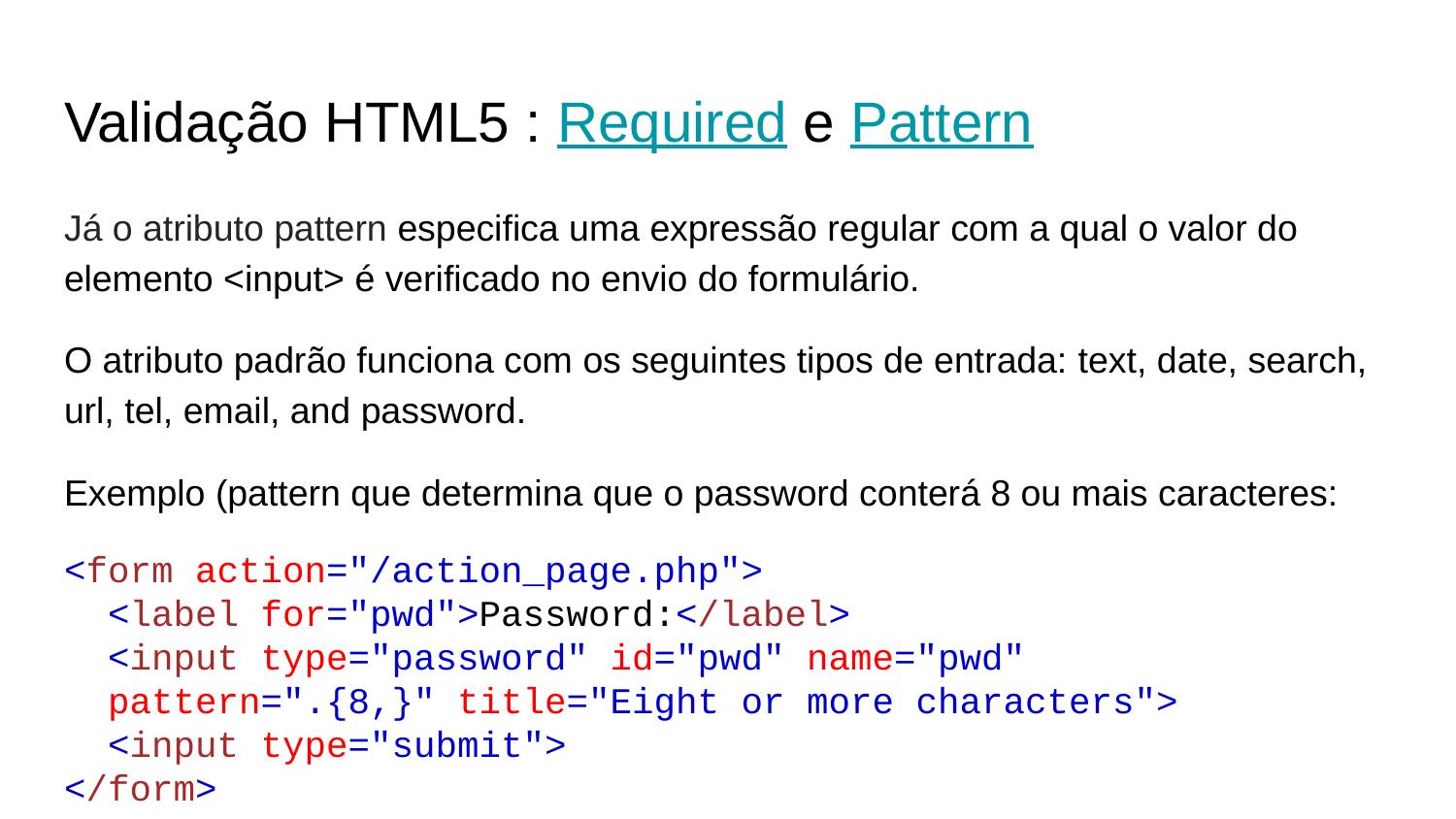

# Validação HTML5 : Required e Pattern
Já o atributo pattern especifica uma expressão regular com a qual o valor do elemento <input> é verificado no envio do formulário.
O atributo padrão funciona com os seguintes tipos de entrada: text, date, search, url, tel, email, and password.
Exemplo (pattern que determina que o password conterá 8 ou mais caracteres:
<form action="/action_page.php">
  <label for="pwd">Password:</label>
  <input type="password" id="pwd" name="pwd"
  pattern=".{8,}" title="Eight or more characters">
  <input type="submit">
</form>